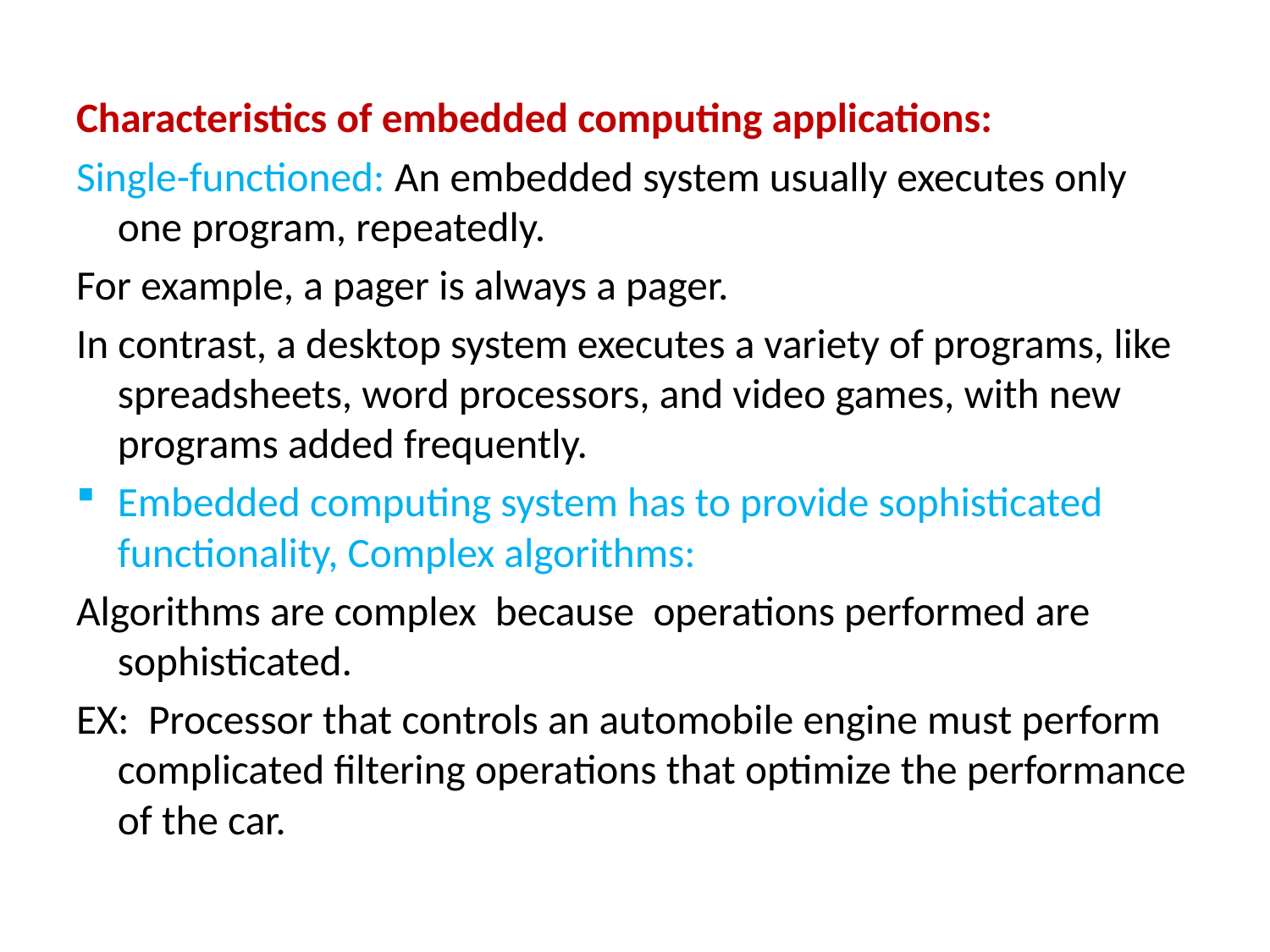

Characteristics of embedded computing applications:
Single-functioned: An embedded system usually executes only one program, repeatedly.
For example, a pager is always a pager.
In contrast, a desktop system executes a variety of programs, like spreadsheets, word processors, and video games, with new programs added frequently.
Embedded computing system has to provide sophisticated functionality, Complex algorithms:
Algorithms are complex  because  operations performed are sophisticated.
EX:  Processor that controls an automobile engine must perform complicated filtering operations that optimize the performance of the car.